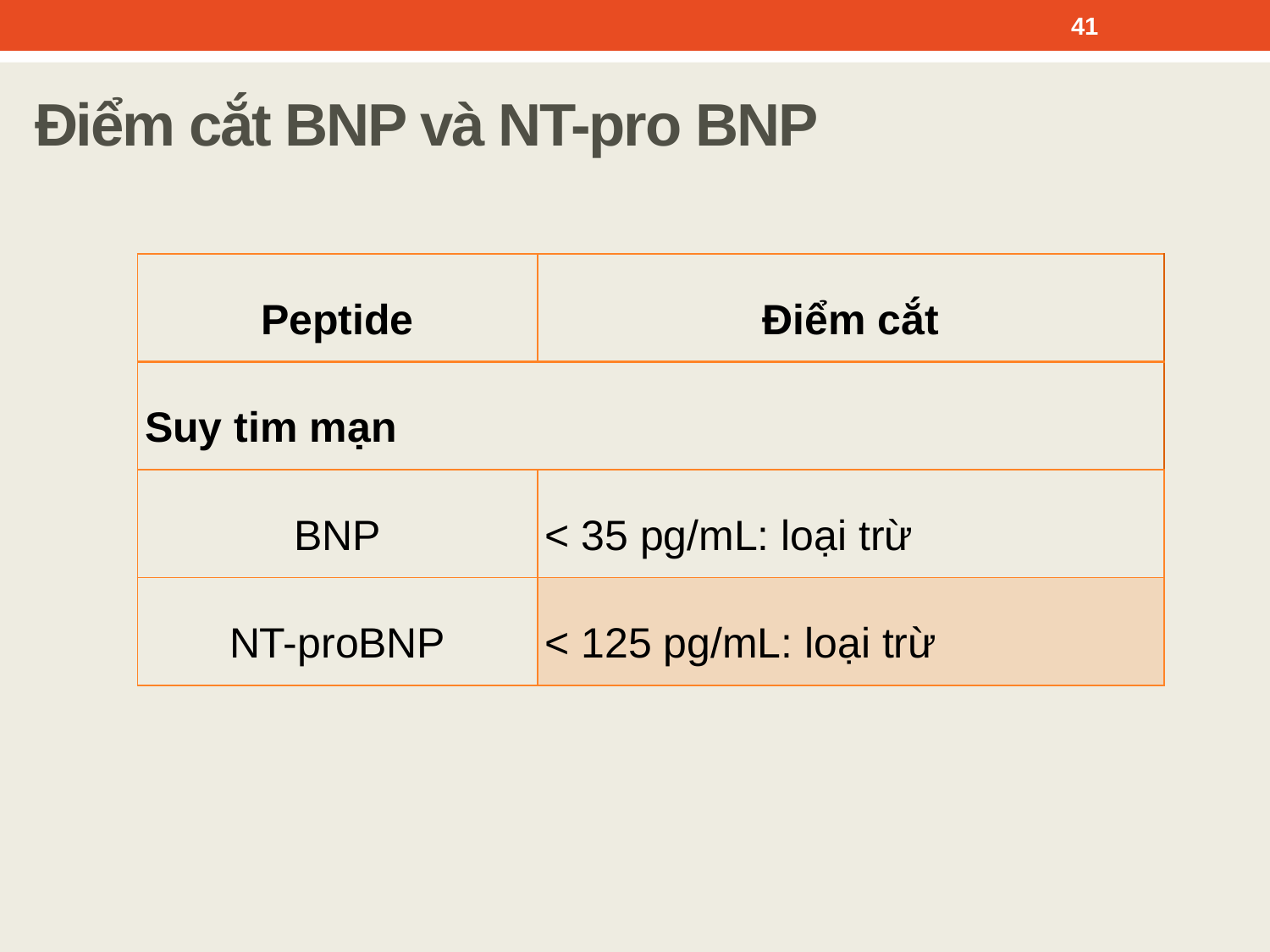

41
Điểm cắt BNP và NT-pro BNP
| Peptide | Điểm cắt |
| --- | --- |
| Suy tim mạn |  |
| BNP | < 35 pg/mL: loại trừ |
| NT-proBNP | < 125 pg/mL: loại trừ |